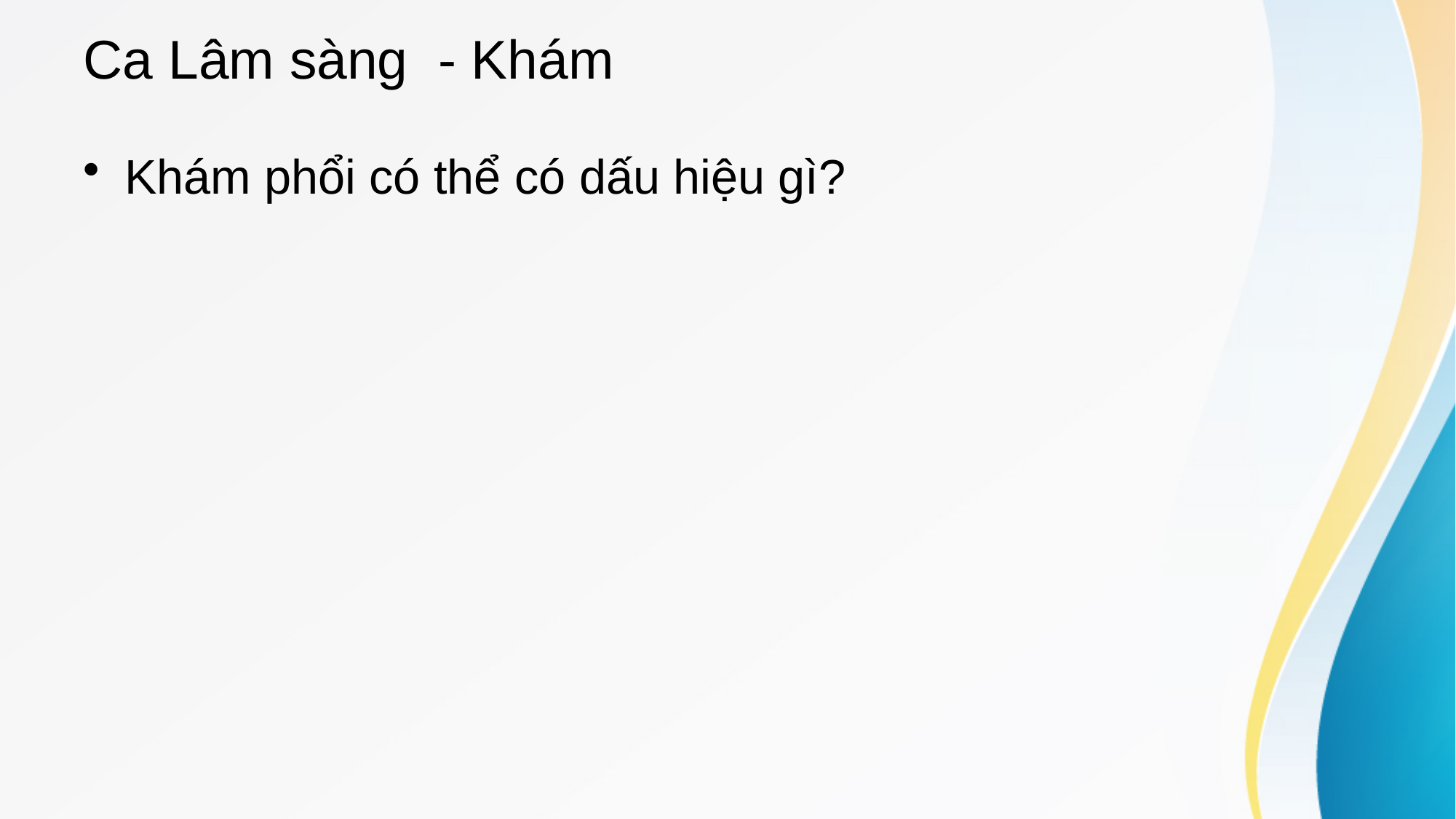

# Ca Lâm sàng  - Khám
Khám phổi có thể có dấu hiệu gì?